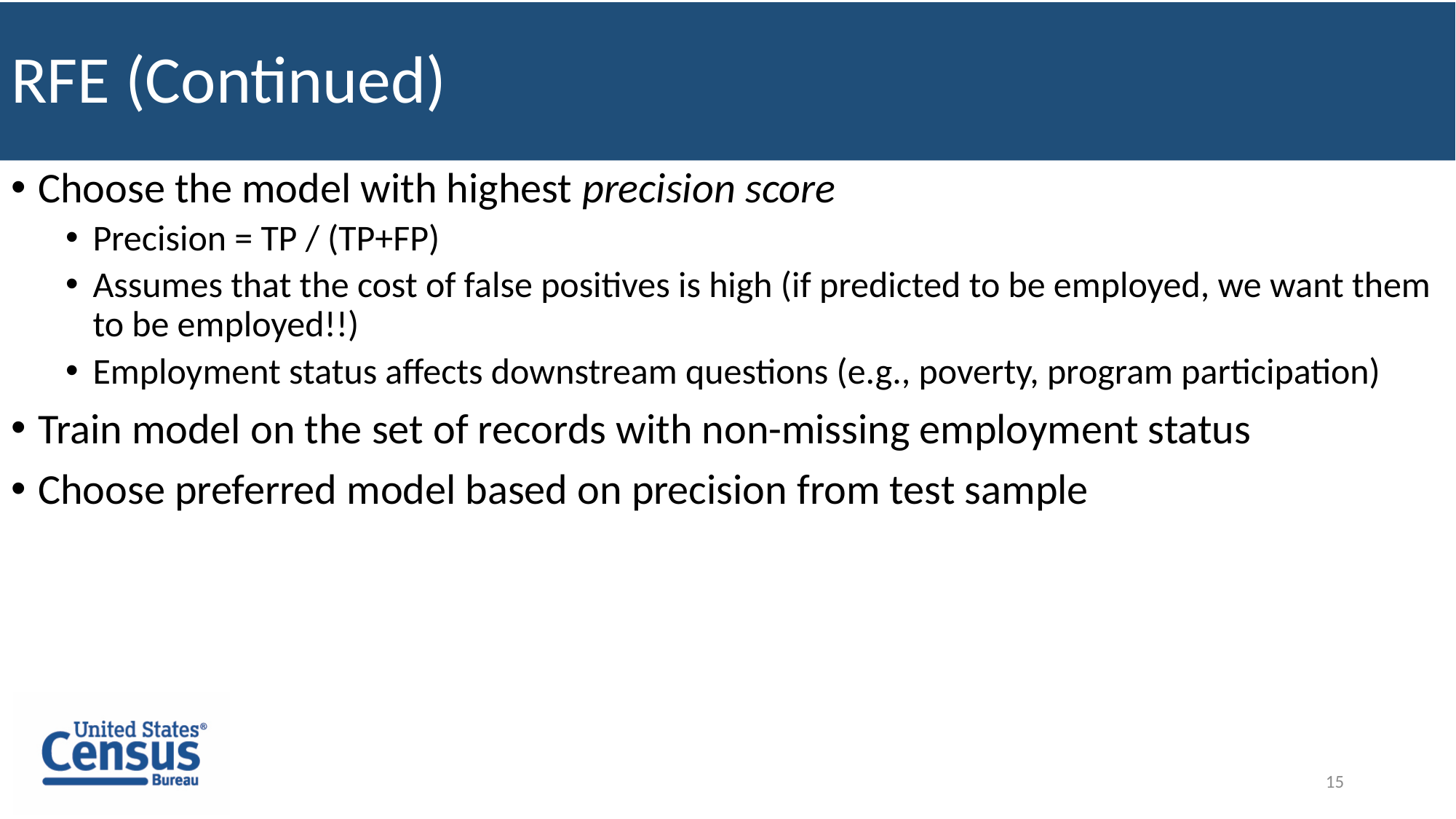

# RFE (Continued)
Choose the model with highest precision score
Precision = TP / (TP+FP)
Assumes that the cost of false positives is high (if predicted to be employed, we want them to be employed!!)
Employment status affects downstream questions (e.g., poverty, program participation)
Train model on the set of records with non-missing employment status
Choose preferred model based on precision from test sample
15